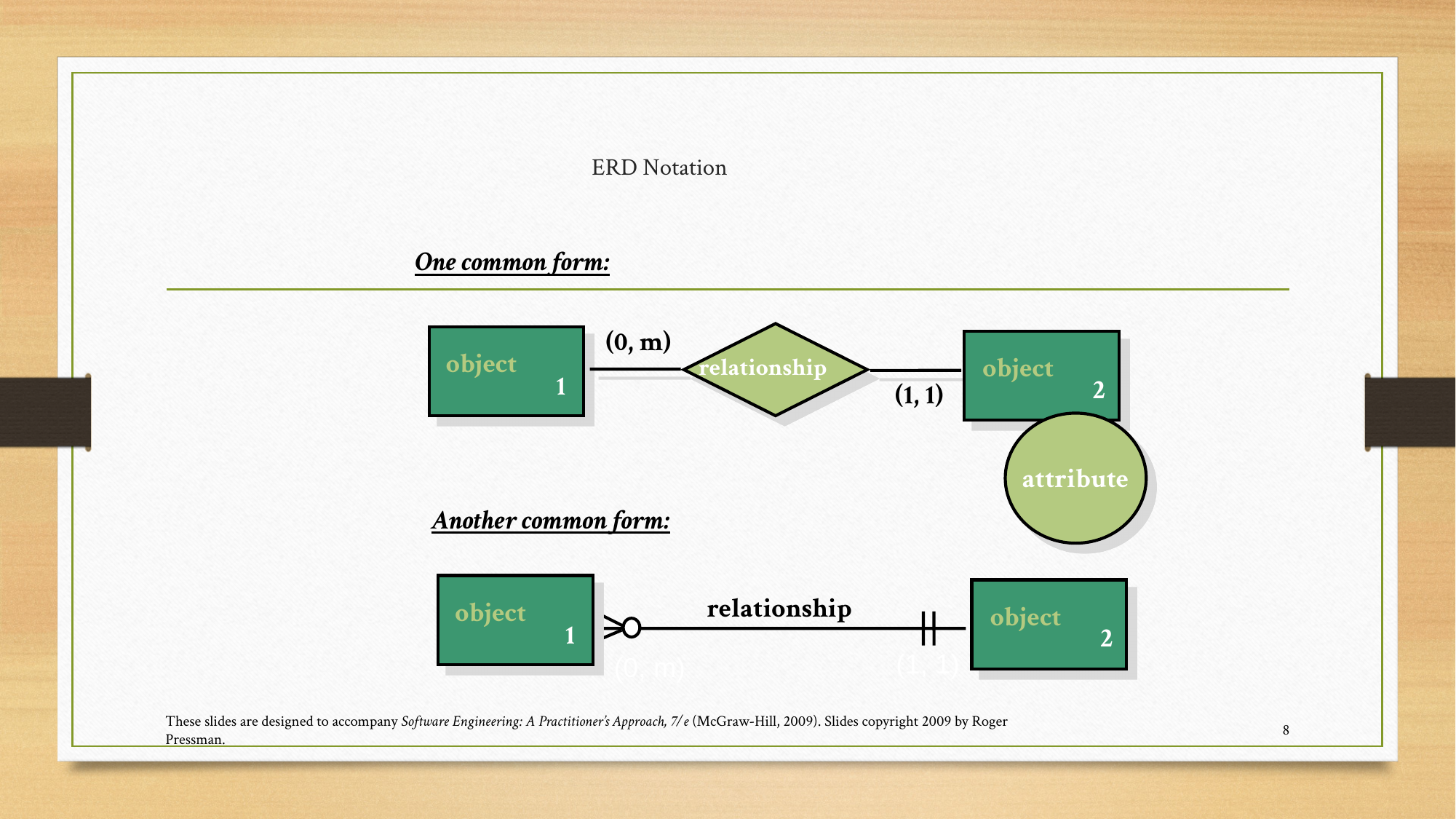

# ERD Notation
One common form:
(0, m)

object
object
relationship
1
2

(1, 1)

attribute
Another common form:

relationship
object
object

1

2

(1, 1)
(0, m)
These slides are designed to accompany Software Engineering: A Practitioner’s Approach, 7/e (McGraw-Hill, 2009). Slides copyright 2009 by Roger Pressman.
8